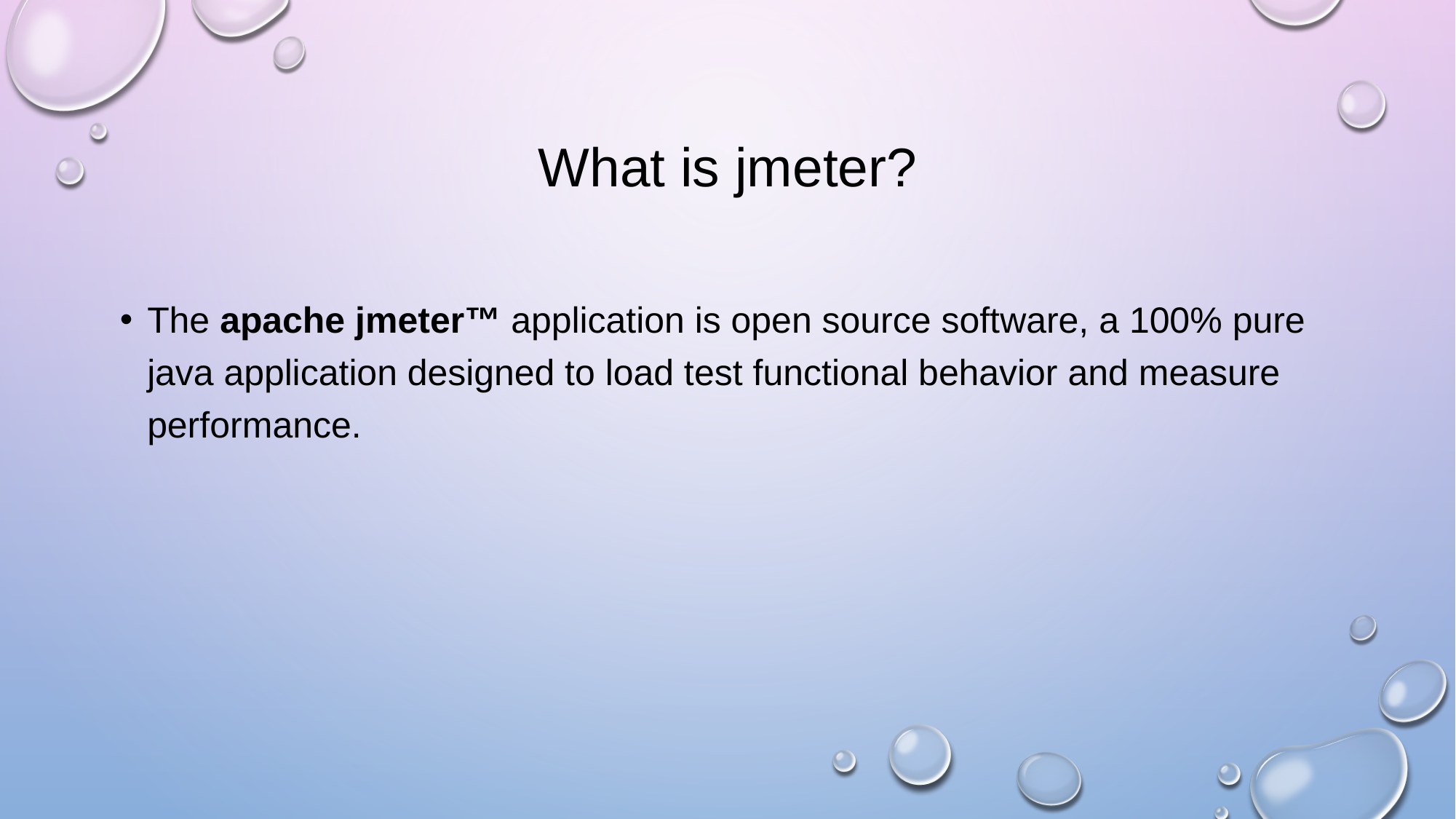

# What is jmeter?
The apache jmeter™ application is open source software, a 100% pure java application designed to load test functional behavior and measure performance.